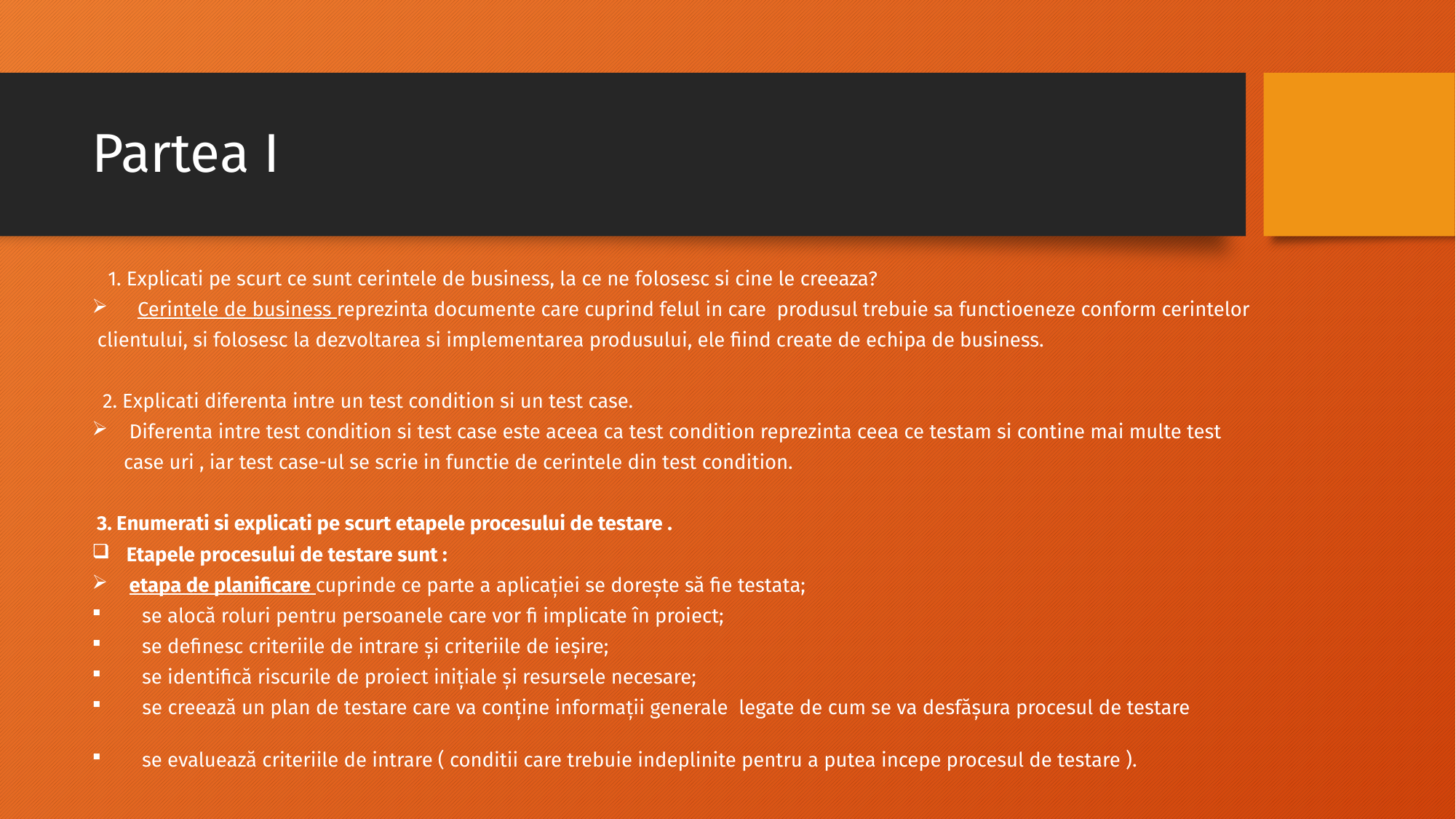

# Partea I
   1. Explicati pe scurt ce sunt cerintele de business, la ce ne folosesc si cine le creeaza?
   Cerintele de business reprezinta documente care cuprind felul in care  produsul trebuie sa functioeneze conform cerintelor
 clientului, si folosesc la dezvoltarea si implementarea produsului, ele fiind create de echipa de business.

  2. Explicati diferenta intre un test condition si un test case.
Diferenta intre test condition si test case este aceea ca test condition reprezinta ceea ce testam si contine mai multe test
      case uri , iar test case-ul se scrie in functie de cerintele din test condition.

 3. Enumerati si explicati pe scurt etapele procesului de testare .
 Etapele procesului de testare sunt :
etapa de planificare cuprinde ce parte a aplicației se dorește să fie testata;
 se alocă roluri pentru persoanele care vor fi implicate în proiect;
 se definesc criteriile de intrare și criteriile de ieșire;
 se identifică riscurile de proiect inițiale și resursele necesare;
 se creează un plan de testare care va conține informații generale  legate de cum se va desfășura procesul de testare
 se evaluează criteriile de intrare ( conditii care trebuie indeplinite pentru a putea incepe procesul de testare ).